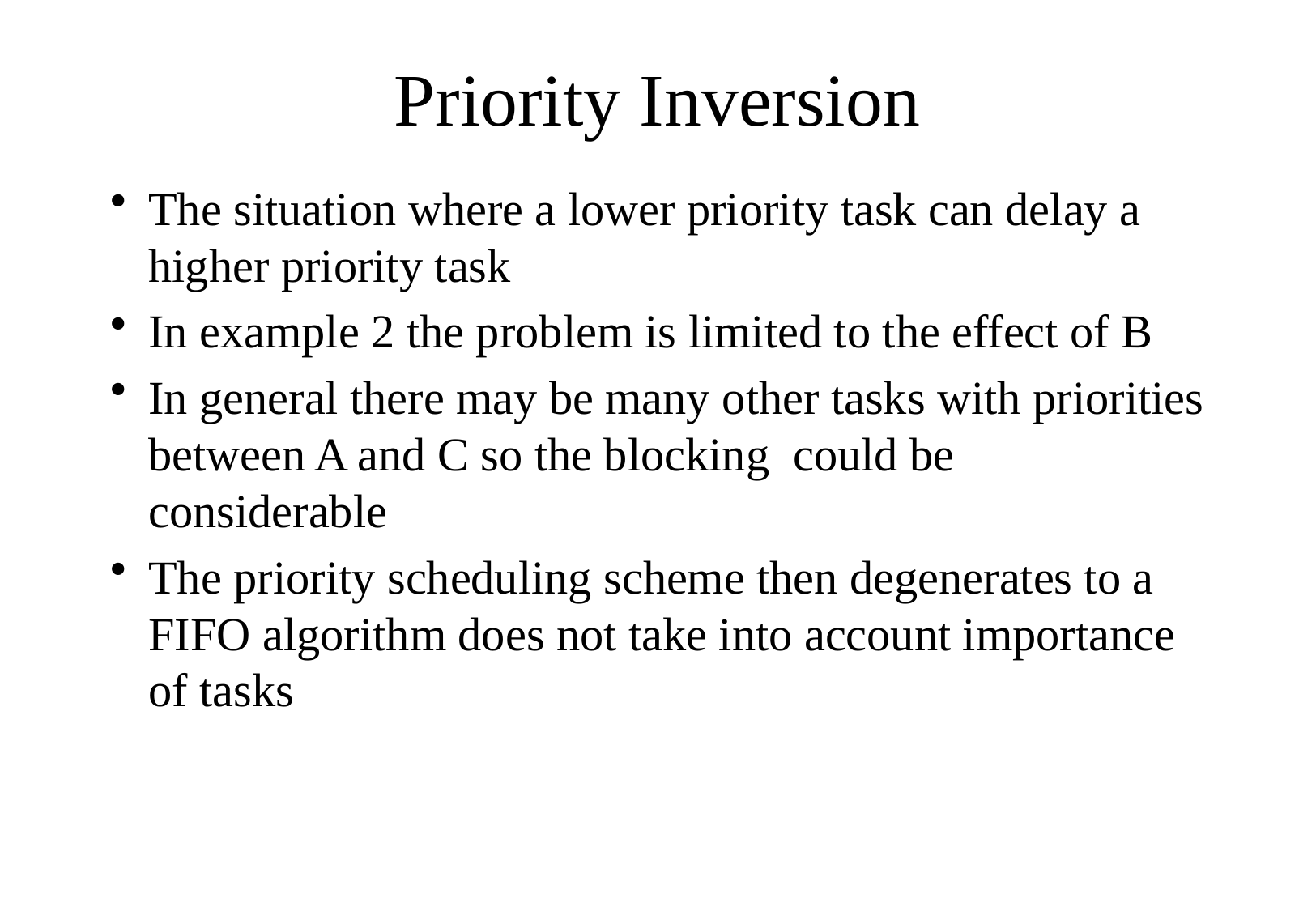

# Priority Inversion
The situation where a lower priority task can delay a higher priority task
In example 2 the problem is limited to the effect of B
In general there may be many other tasks with priorities between A and C so the blocking  could be considerable
The priority scheduling scheme then degenerates to a FIFO algorithm does not take into account importance of tasks